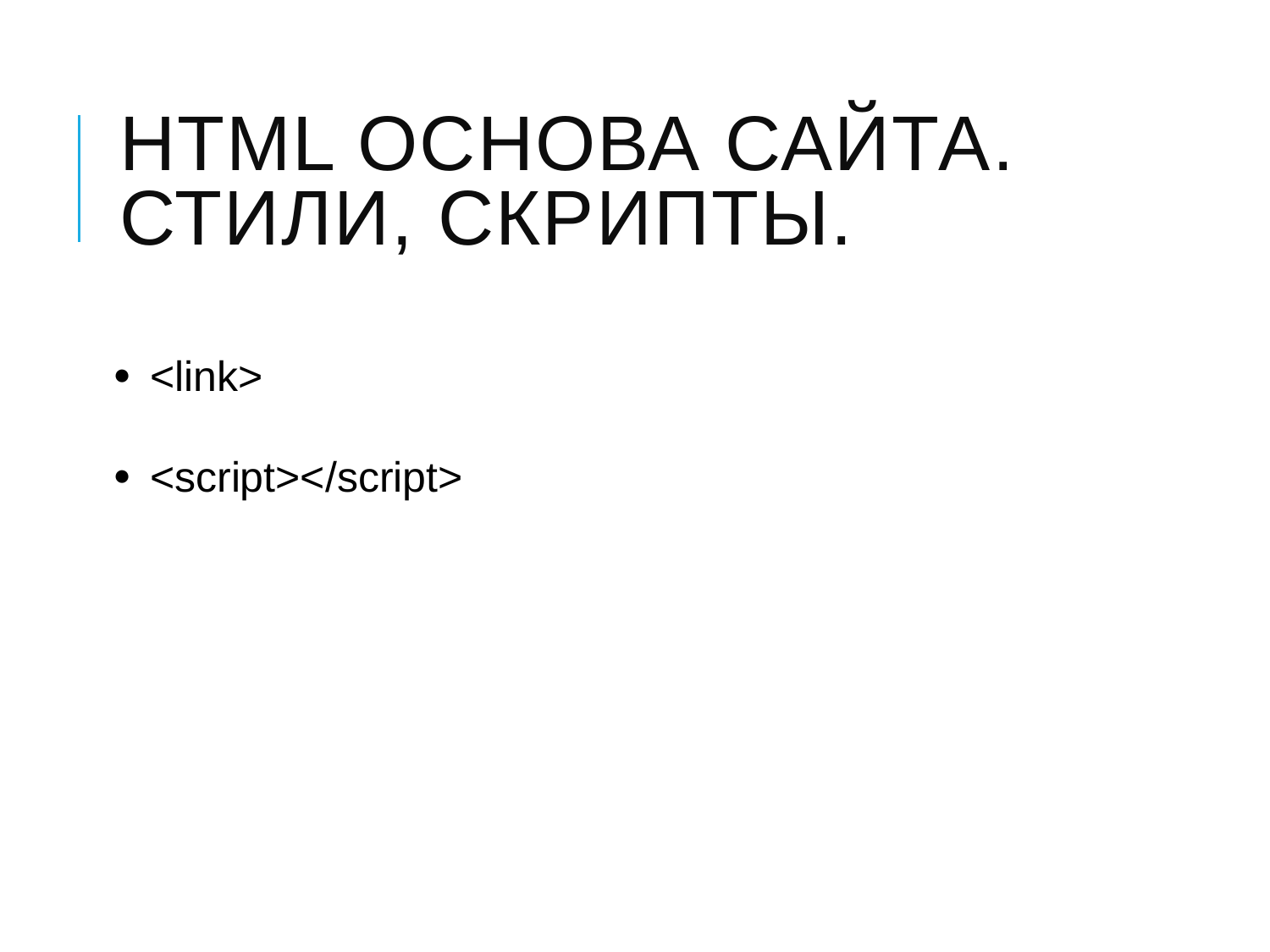

# HTML основа сайта. Стили, скрипты.

<link>
<script></script>